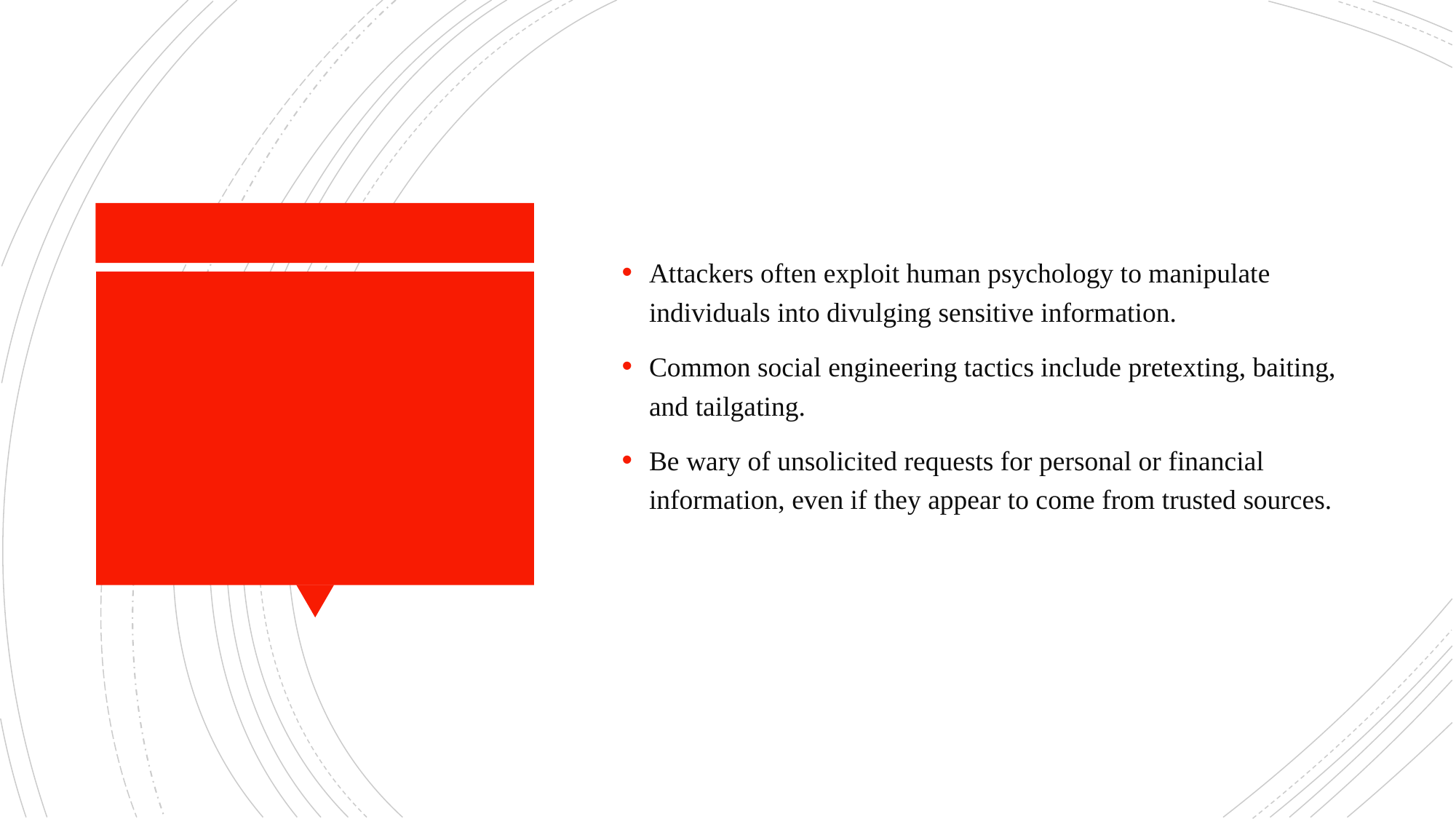

Attackers often exploit human psychology to manipulate individuals into divulging sensitive information.
Common social engineering tactics include pretexting, baiting, and tailgating.
Be wary of unsolicited requests for personal or financial information, even if they appear to come from trusted sources.

#